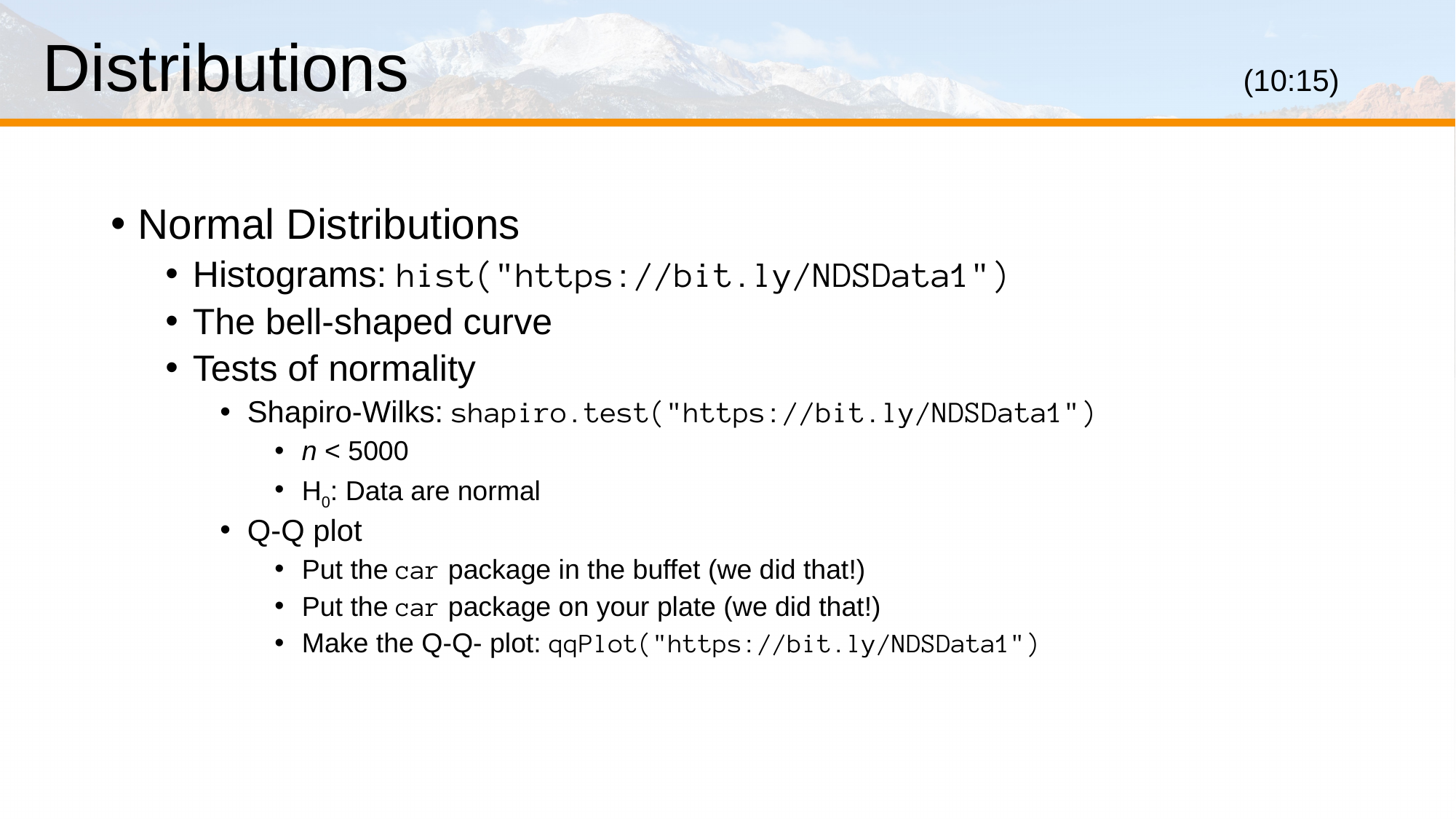

# Distributions								(10:15)
Normal Distributions
Histograms: hist("https://bit.ly/NDSData1")
The bell-shaped curve
Tests of normality
Shapiro-Wilks: shapiro.test("https://bit.ly/NDSData1")
n < 5000
H0: Data are normal
Q-Q plot
Put the car package in the buffet (we did that!)
Put the car package on your plate (we did that!)
Make the Q-Q- plot: qqPlot("https://bit.ly/NDSData1")